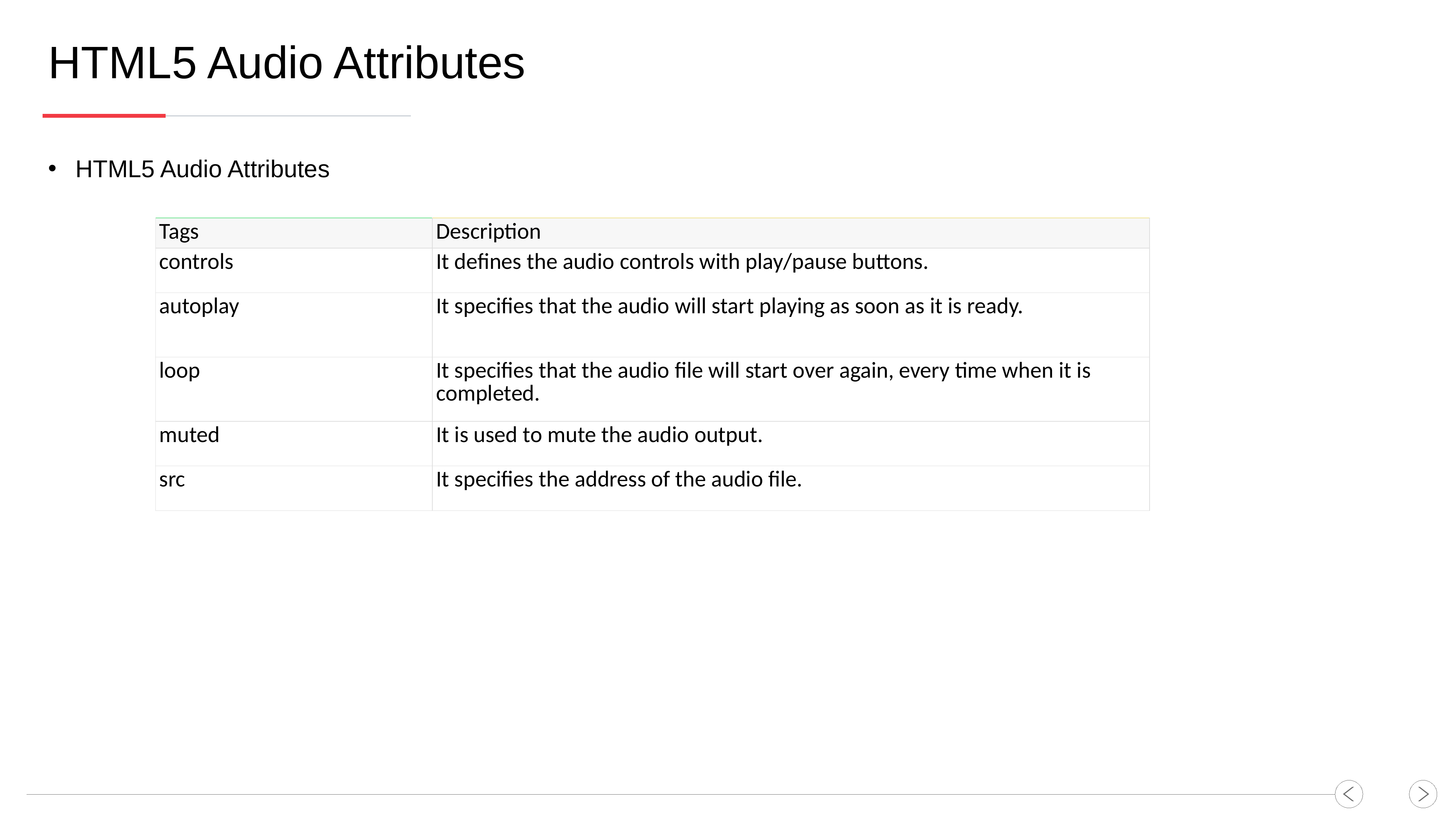

HTML5 Audio Attributes
HTML5 Audio Attributes

| Tags | Description |
| --- | --- |
| controls | It defines the audio controls with play/pause buttons. |
| autoplay | It specifies that the audio will start playing as soon as it is ready. |
| loop | It specifies that the audio file will start over again, every time when it is completed. |
| muted | It is used to mute the audio output. |
| src | It specifies the address of the audio file. |